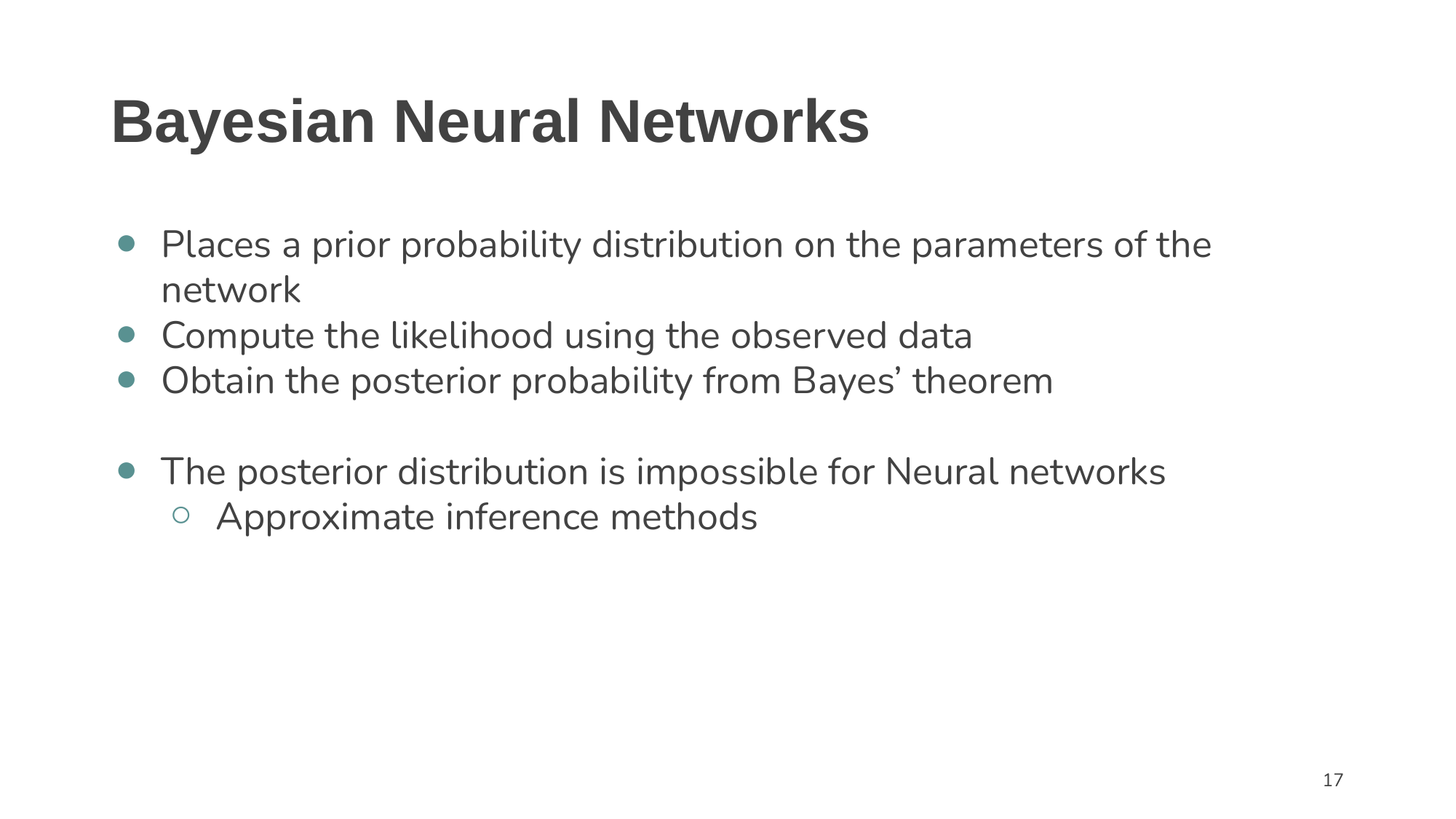

# Bayesian Neural Networks
Places a prior probability distribution on the parameters of the network
Compute the likelihood using the observed data
Obtain the posterior probability from Bayes’ theorem
The posterior distribution is impossible for Neural networks
Approximate inference methods

17